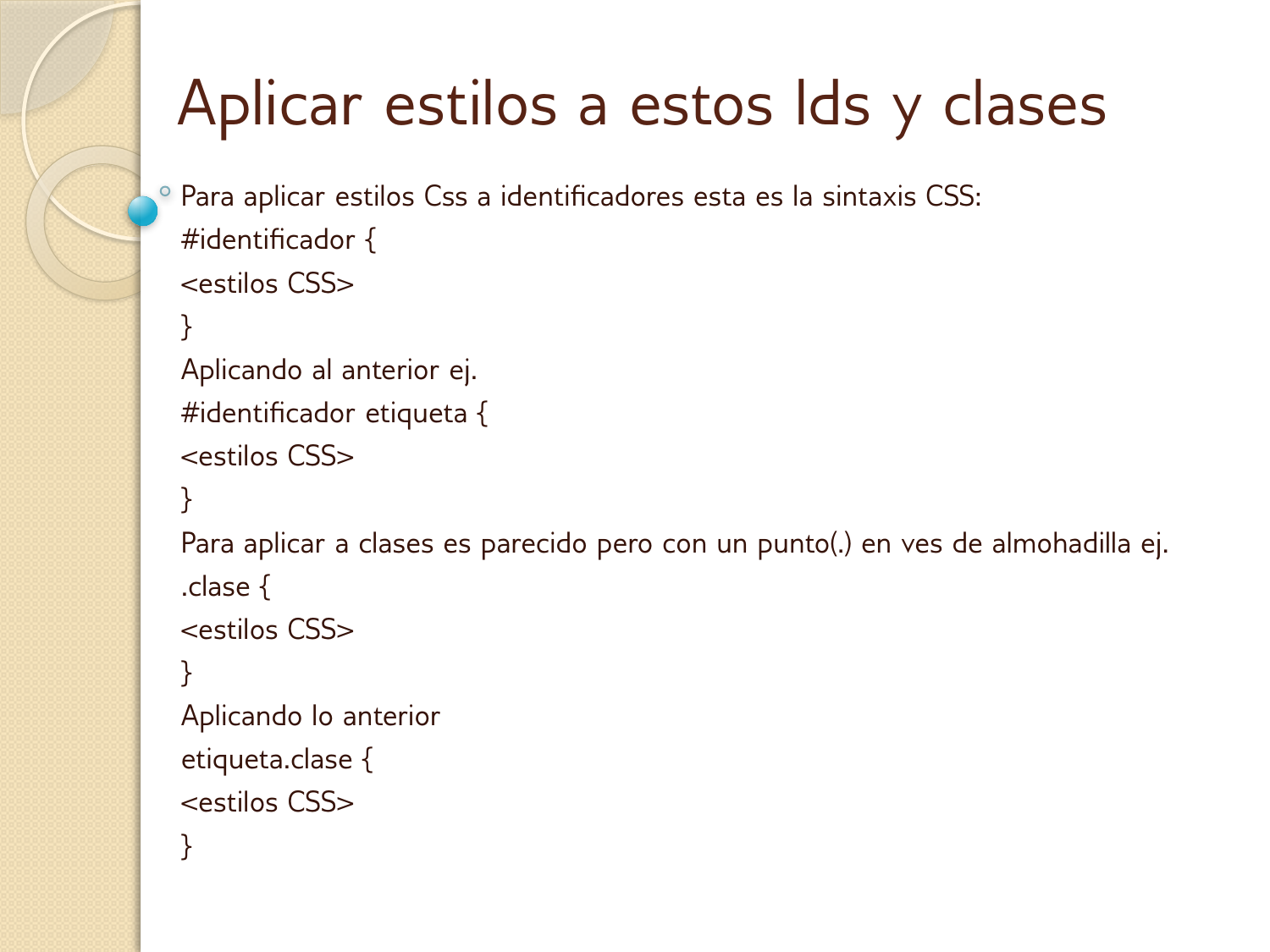

# Aplicar estilos a estos Ids y clases
Para aplicar estilos Css a identificadores esta es la sintaxis CSS:
#identificador {
<estilos CSS>
}
Aplicando al anterior ej.
#identificador etiqueta {
<estilos CSS>
}
Para aplicar a clases es parecido pero con un punto(.) en ves de almohadilla ej.
.clase {
<estilos CSS>
}
Aplicando lo anterior
etiqueta.clase {
<estilos CSS>
}